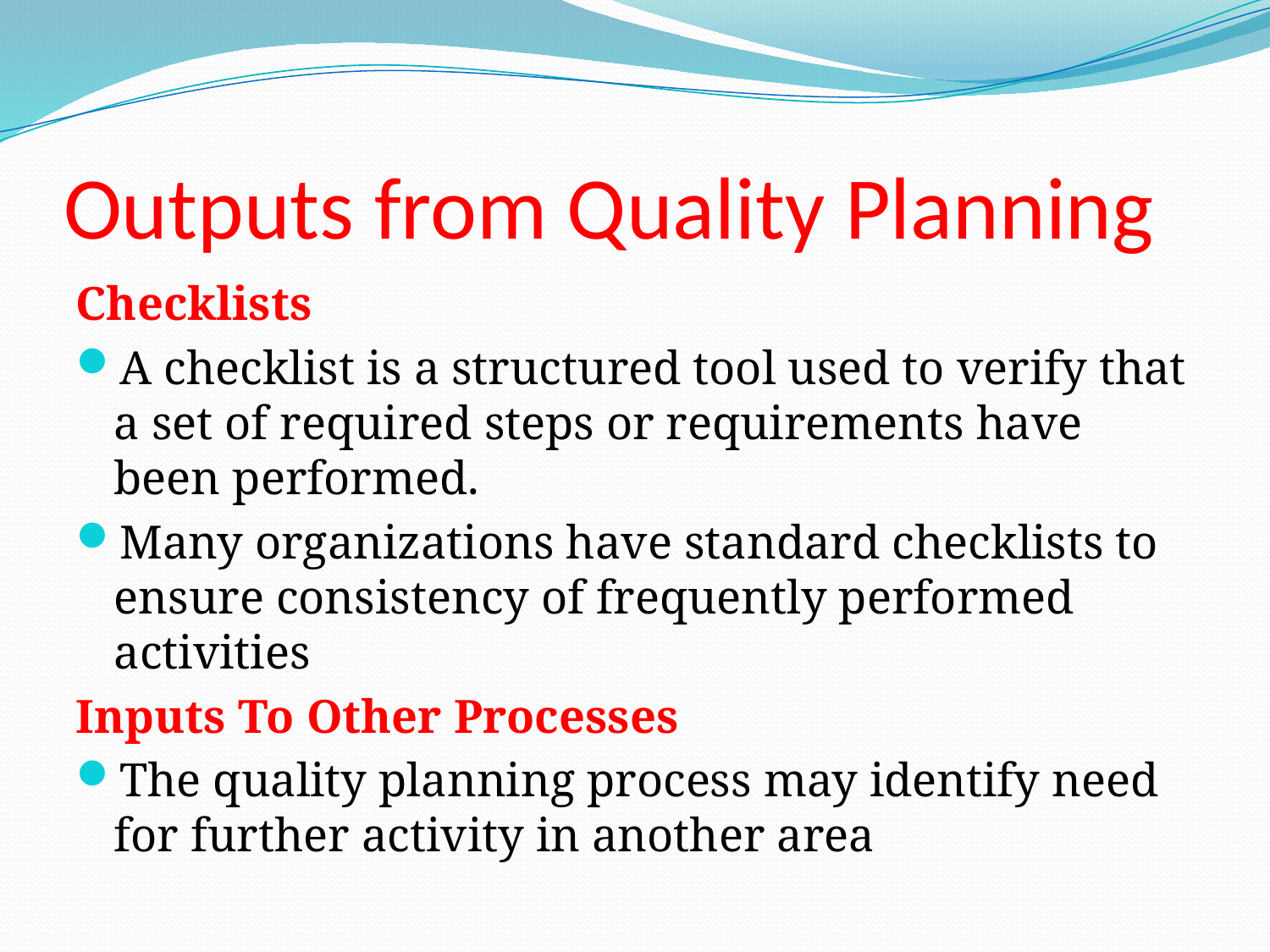

# Outputs from Quality Planning
Checklists
A checklist is a structured tool used to verify that a set of required steps or requirements have been performed.
Many organizations have standard checklists to ensure consistency of frequently performed activities
Inputs To Other Processes
The quality planning process may identify need for further activity in another area